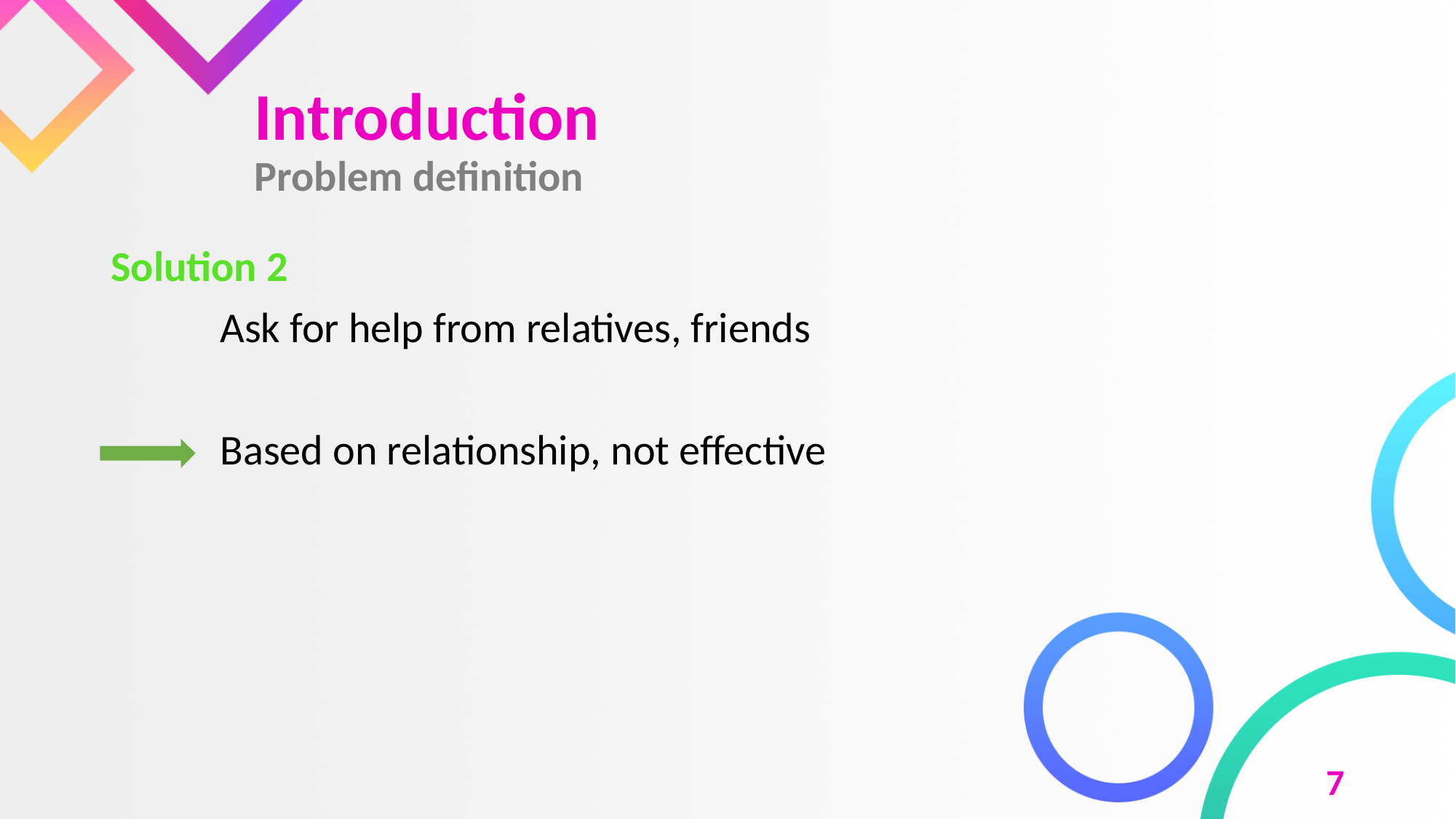

# Introduction Problem definition
Solution 2
	Ask for help from relatives, friends

	Based on relationship, not effective

7